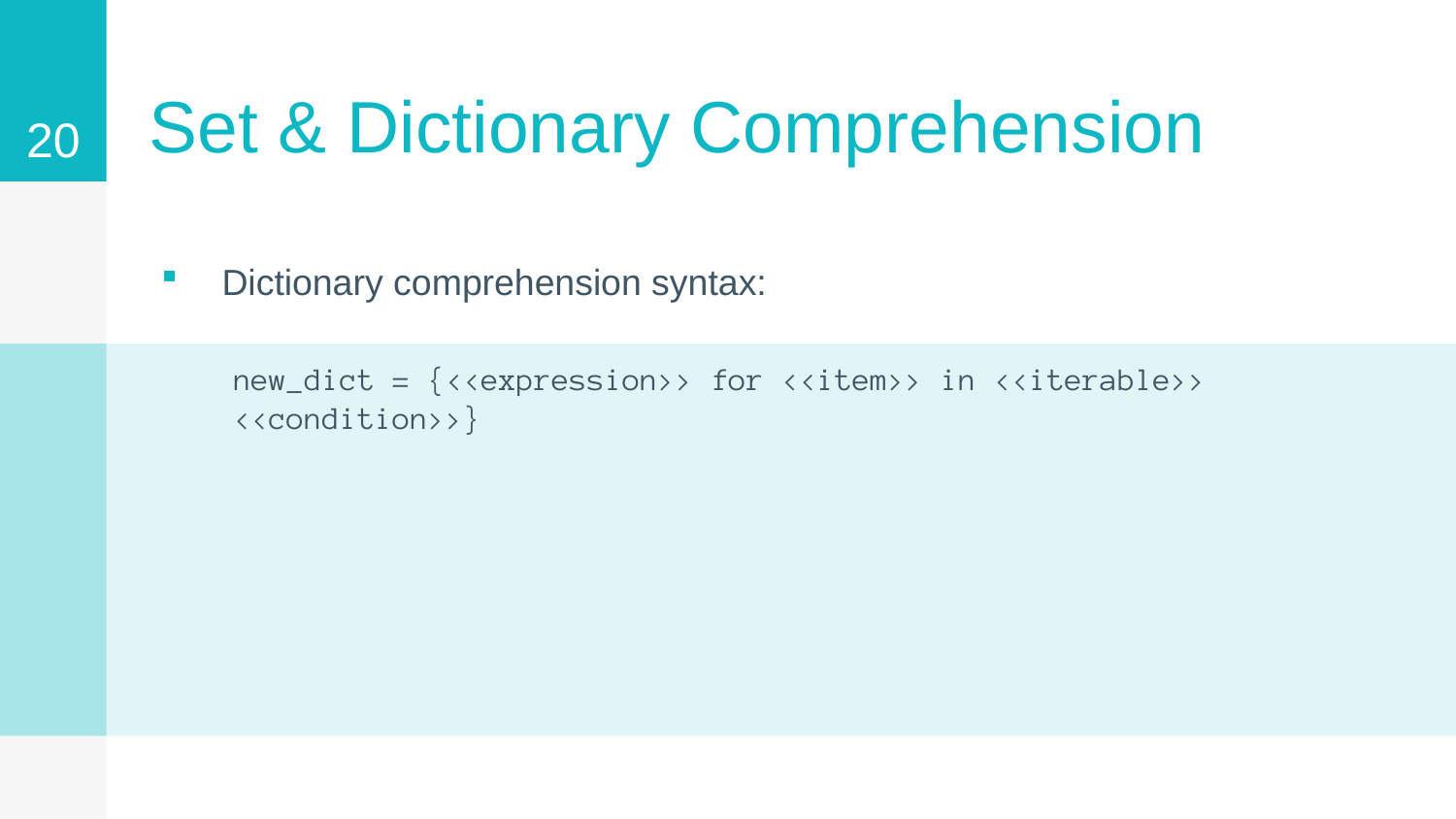

20
# Set & Dictionary Comprehension
Dictionary comprehension syntax:
new_dict = {<<expression>> for <<item>> in <<iterable>> <<condition>>}